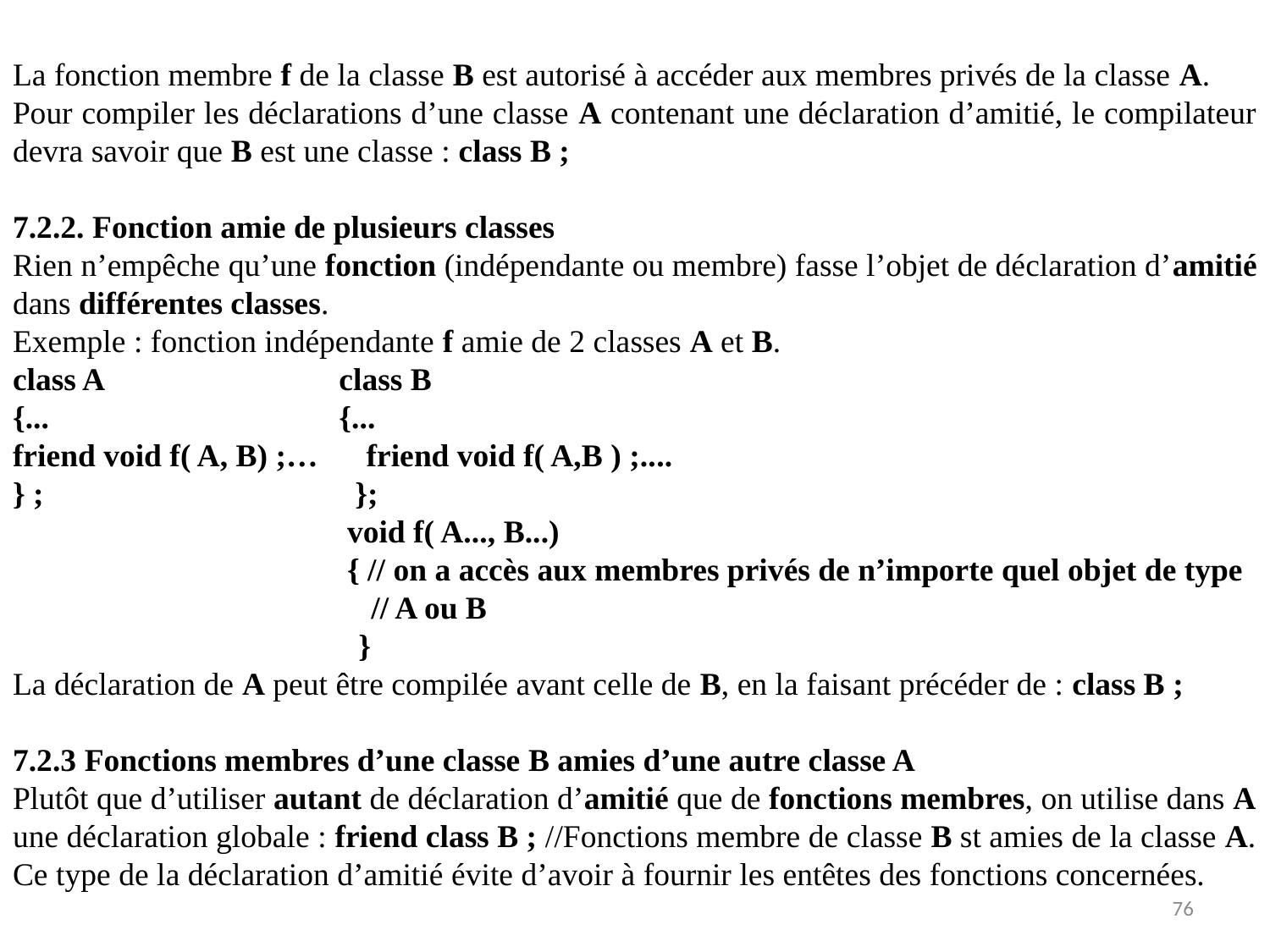

La fonction membre f de la classe B est autorisé à accéder aux membres privés de la classe A.
Pour compiler les déclarations d’une classe A contenant une déclaration d’amitié, le compilateur devra savoir que B est une classe : class B ;

7.2.2. Fonction amie de plusieurs classes
Rien n’empêche qu’une fonction (indépendante ou membre) fasse l’objet de déclaration d’amitié dans différentes classes.
Exemple : fonction indépendante f amie de 2 classes A et B.
class A		         class B
{...		         {...
friend void f( A, B) ;…      friend void f( A,B ) ;....
} ;		           };
		          void f( A..., B...)
		          { // on a accès aux membres privés de n’importe quel objet de type    		             // A ou B
                                           }
La déclaration de A peut être compilée avant celle de B, en la faisant précéder de : class B ;

7.2.3 Fonctions membres d’une classe B amies d’une autre classe A
Plutôt que d’utiliser autant de déclaration d’amitié que de fonctions membres, on utilise dans A une déclaration globale : friend class B ; //Fonctions membre de classe B st amies de la classe A.
Ce type de la déclaration d’amitié évite d’avoir à fournir les entêtes des fonctions concernées.
76